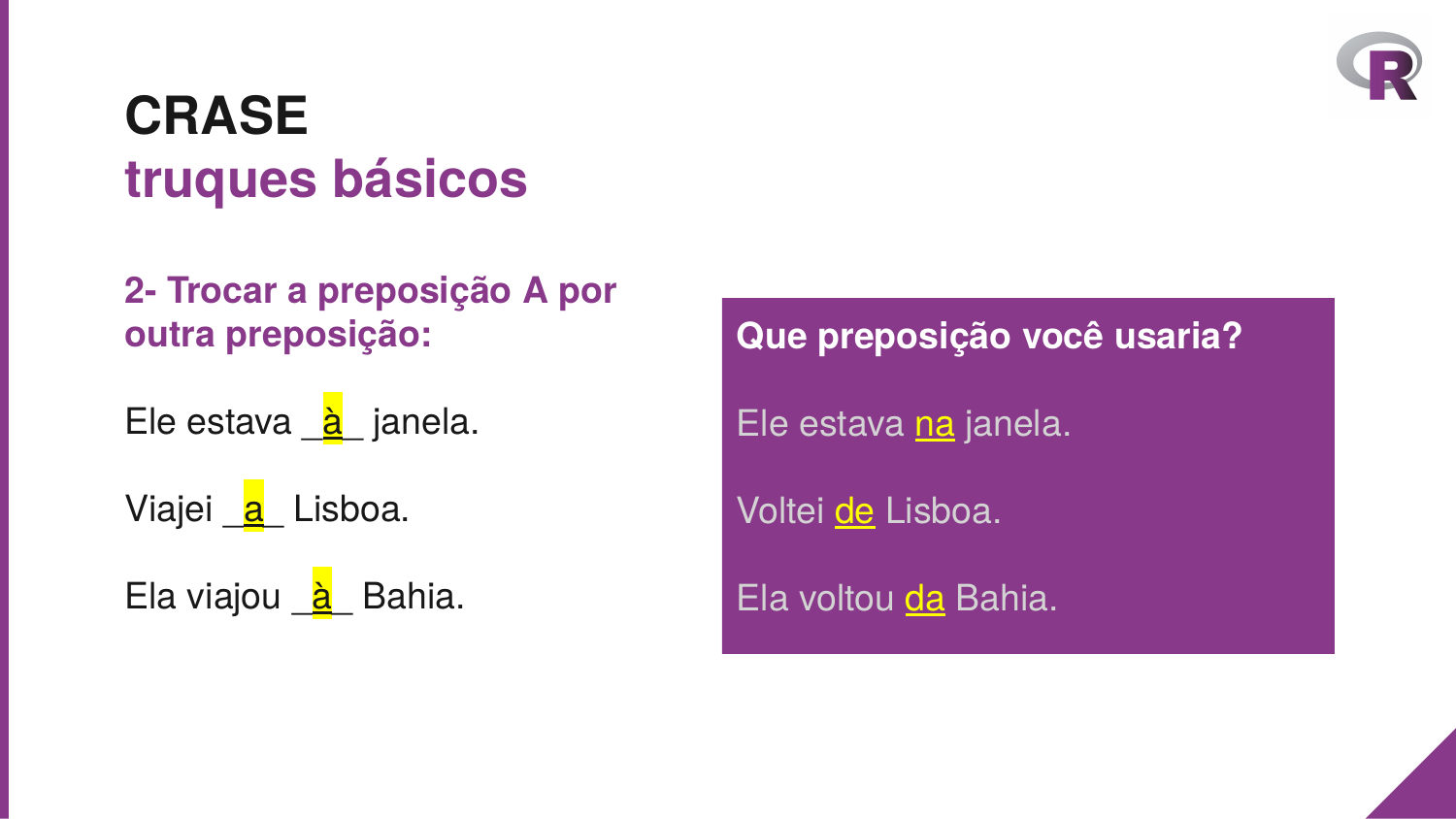

# CRASE
truques básicos
2- Trocar a preposição A por outra preposição:

Ele estava _à_ janela.

Viajei _a_ Lisboa.

Ela viajou _à_ Bahia.

Que preposição você usaria?

Ele estava na janela.

Voltei de Lisboa.

Ela voltou da Bahia.